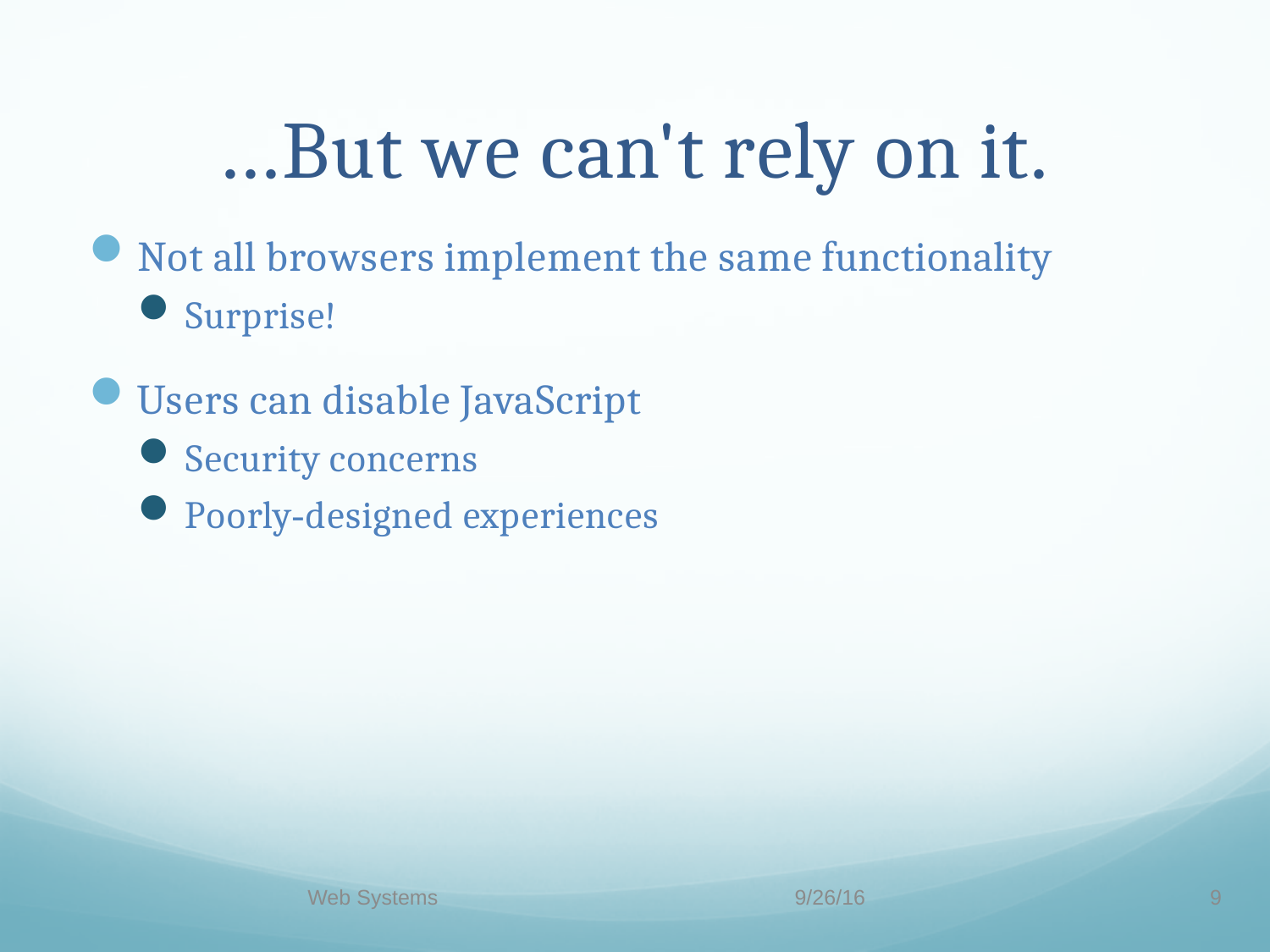

# ...But we can't rely on it.
Not all browsers implement the same functionality
Surprise!
Users can disable JavaScript
Security concerns
Poorly-designed experiences
Web Systems
9/26/16
9